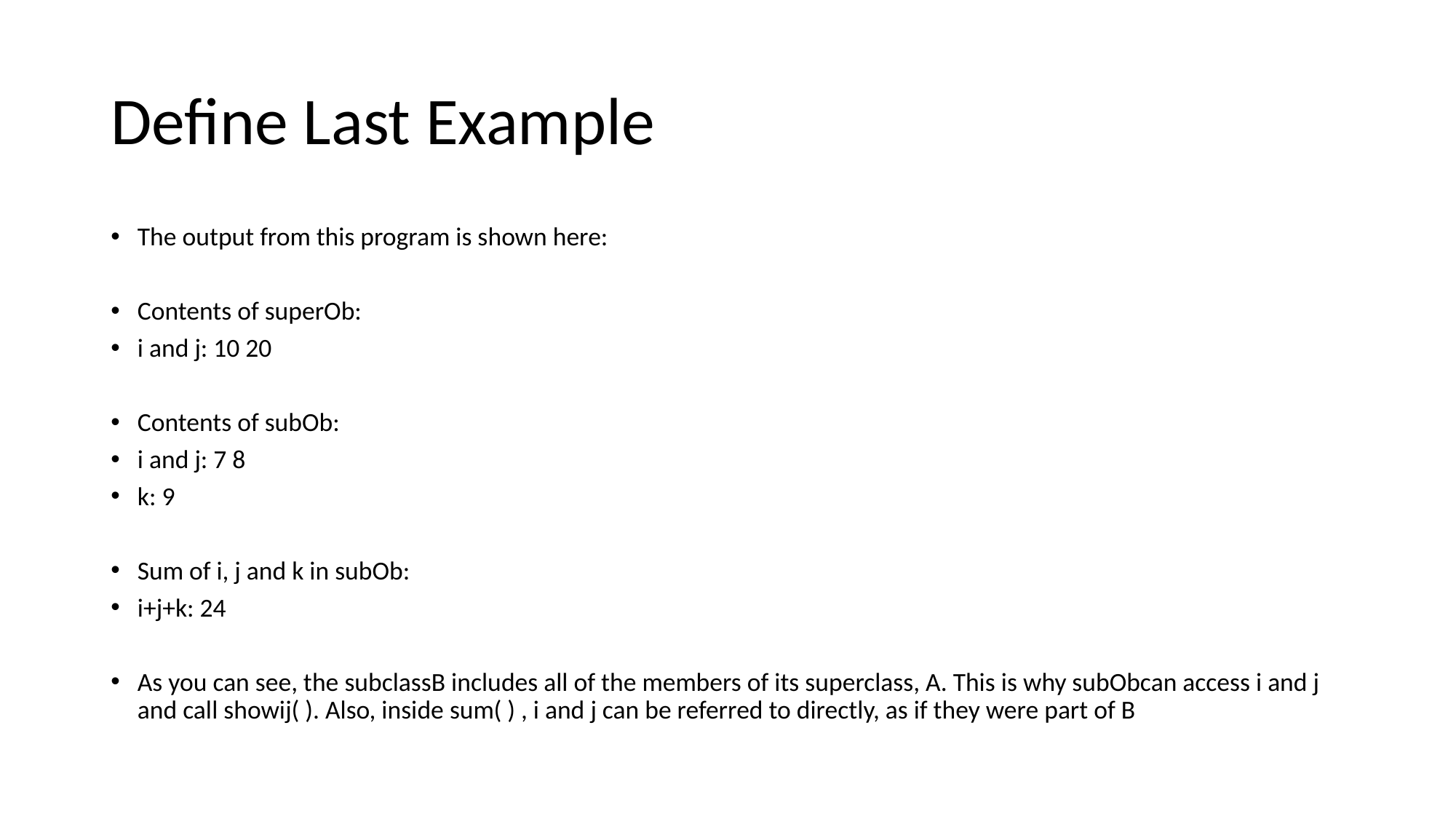

# Define Last Example
The output from this program is shown here:

Contents of superOb:
i and j: 10 20

Contents of subOb:
i and j: 7 8
k: 9

Sum of i, j and k in subOb:
i+j+k: 24

As you can see, the subclassB includes all of the members of its superclass, A. This is why subObcan access i and j and call showij( ). Also, inside sum( ) , i and j can be referred to directly, as if they were part of B